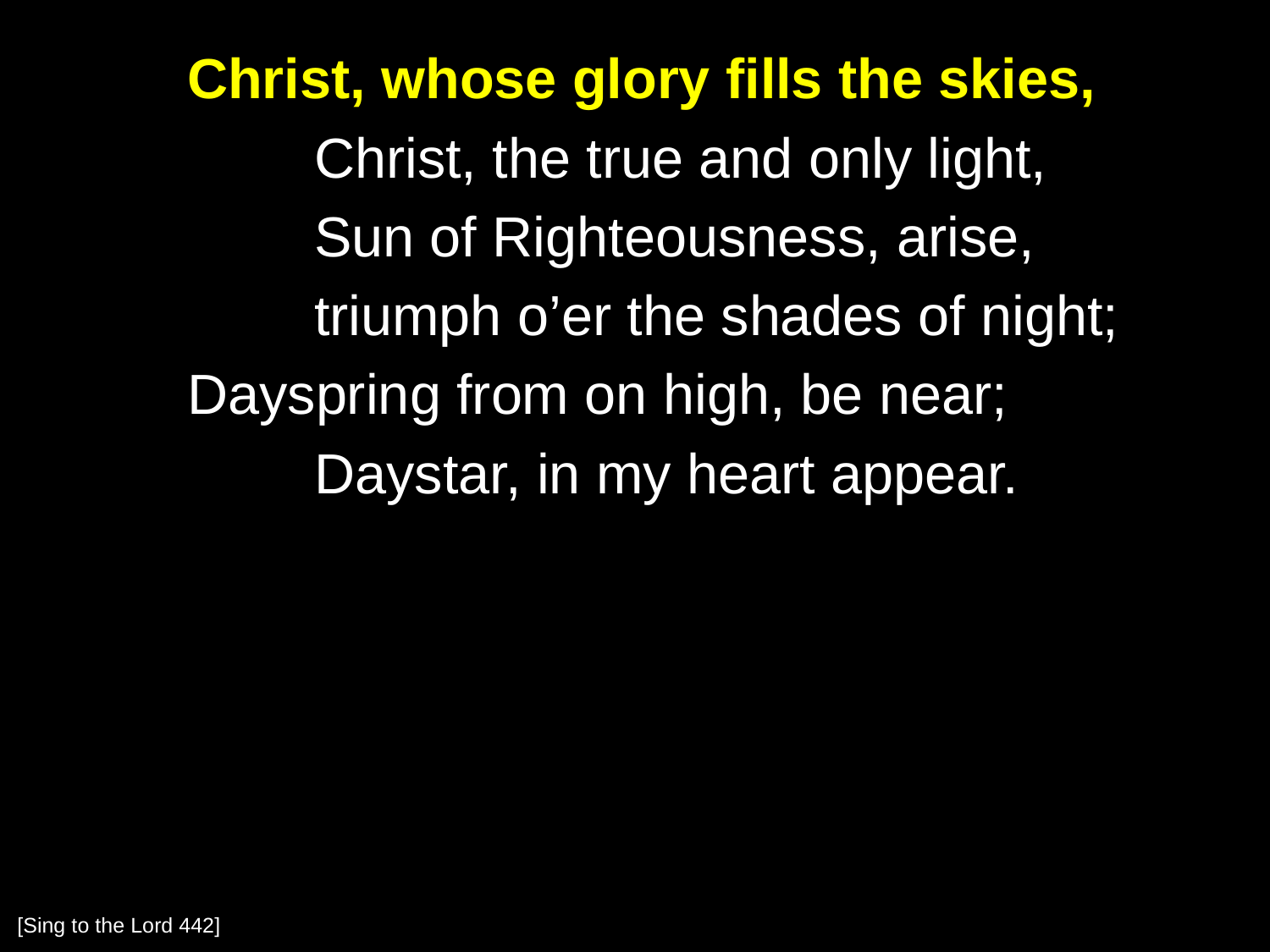

Christ, whose glory fills the skies,
		Christ, the true and only light,
		Sun of Righteousness, arise,
		triumph o’er the shades of night;
	Dayspring from on high, be near;
		Daystar, in my heart appear.
[Sing to the Lord 442]